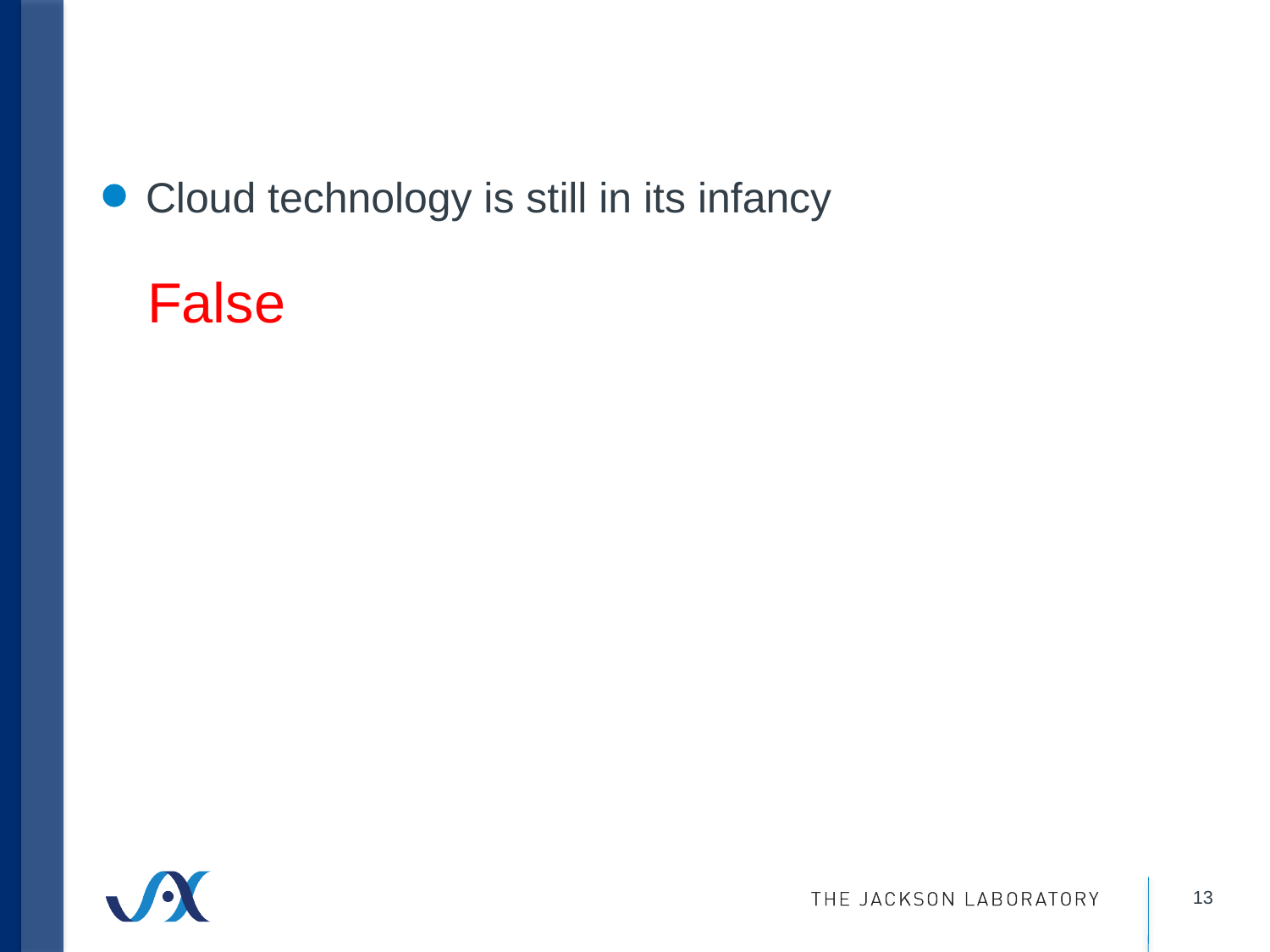

Cloud technology is still in its infancy

False

13